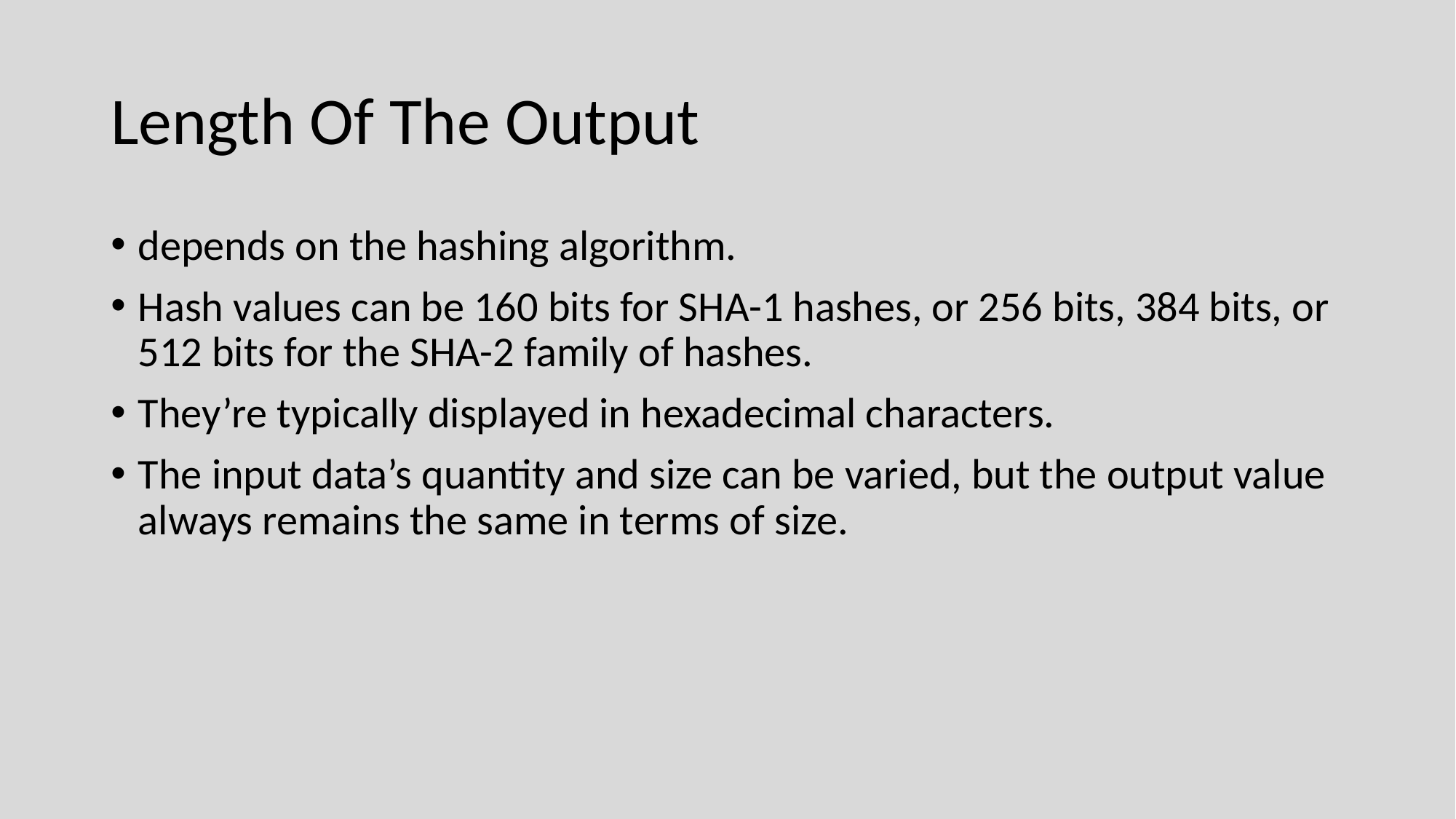

# Length Of The Output
depends on the hashing algorithm.
Hash values can be 160 bits for SHA-1 hashes, or 256 bits, 384 bits, or 512 bits for the SHA-2 family of hashes.
They’re typically displayed in hexadecimal characters.
The input data’s quantity and size can be varied, but the output value always remains the same in terms of size.